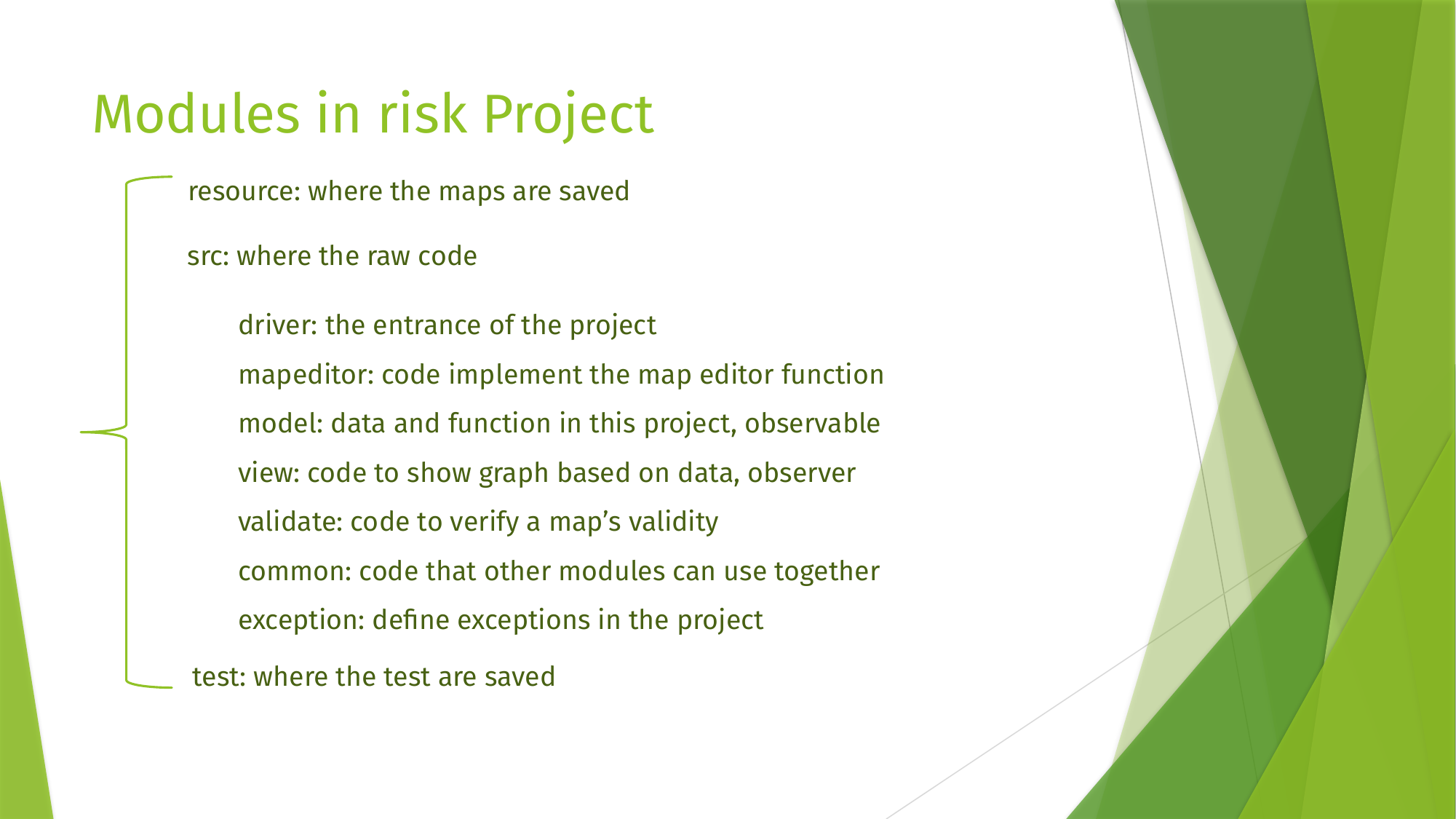

# Modules in risk Project
resource: where the maps are saved

src: where the raw code
driver: the entrance of the project
mapeditor: code implement the map editor function
model: data and function in this project, observable
view: code to show graph based on data, observer
validate: code to verify a map’s validity
common: code that other modules can use together
exception: define exceptions in the project
test: where the test are saved